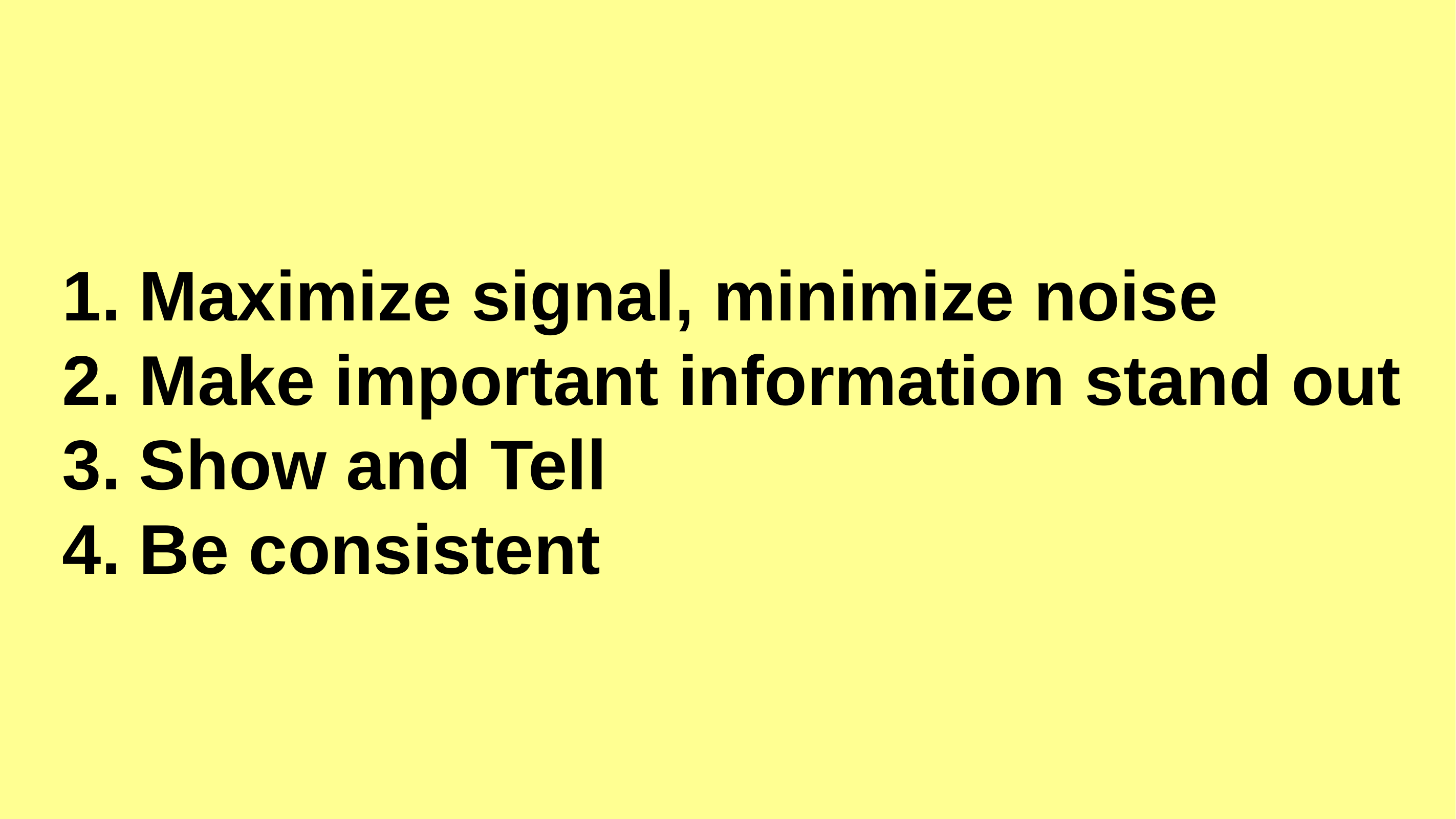

Maximize signal, minimize noise
Make important information stand out
Show and Tell
Be consistent